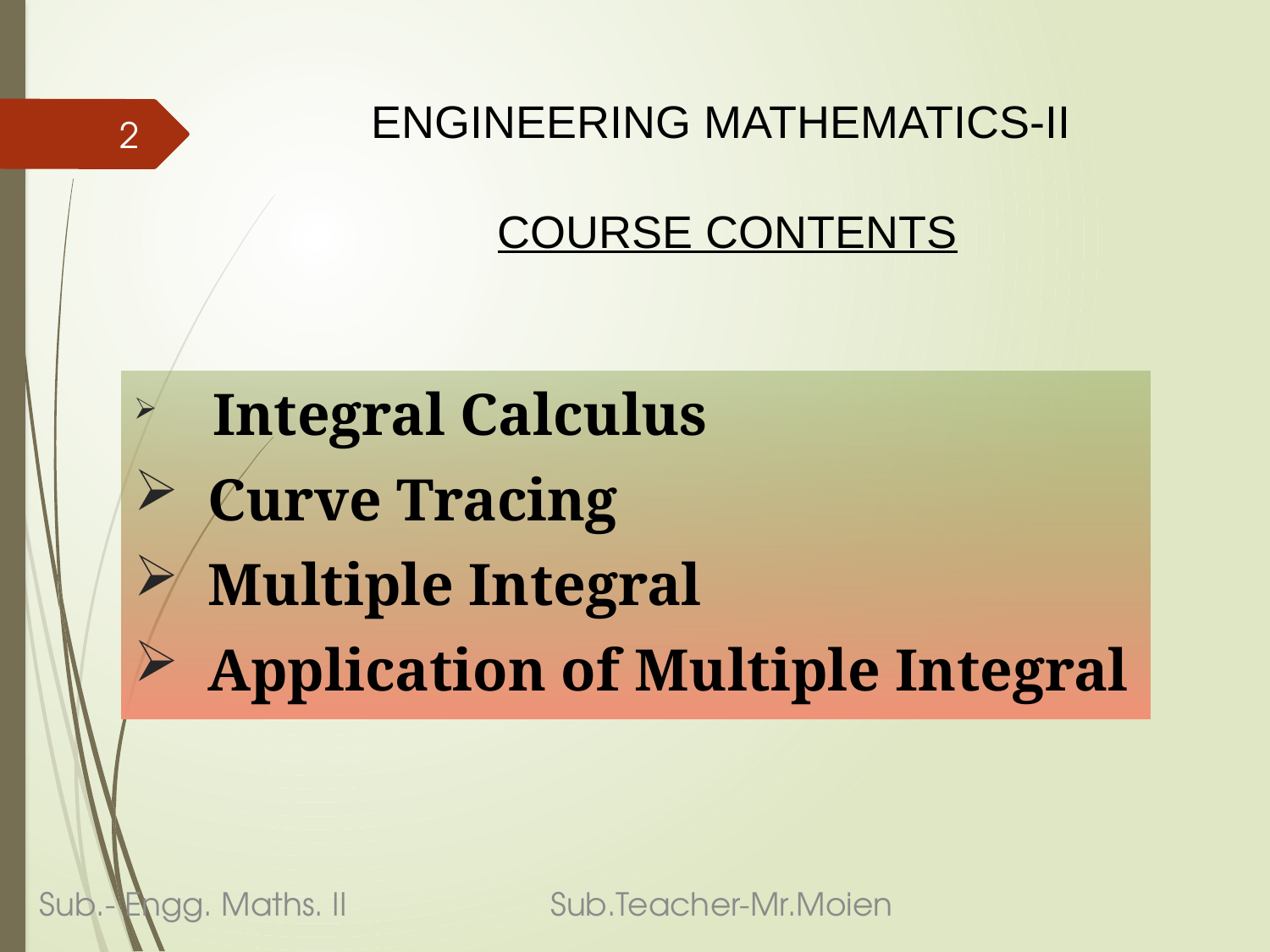

# ENGINEERING MATHEMATICS-II COURSE CONTENTS
2
    Integral Calculus
  Curve Tracing
  Multiple Integral
  Application of Multiple Integral

Sub.- Engg. Maths. II                       Sub.Teacher-Mr.Moien